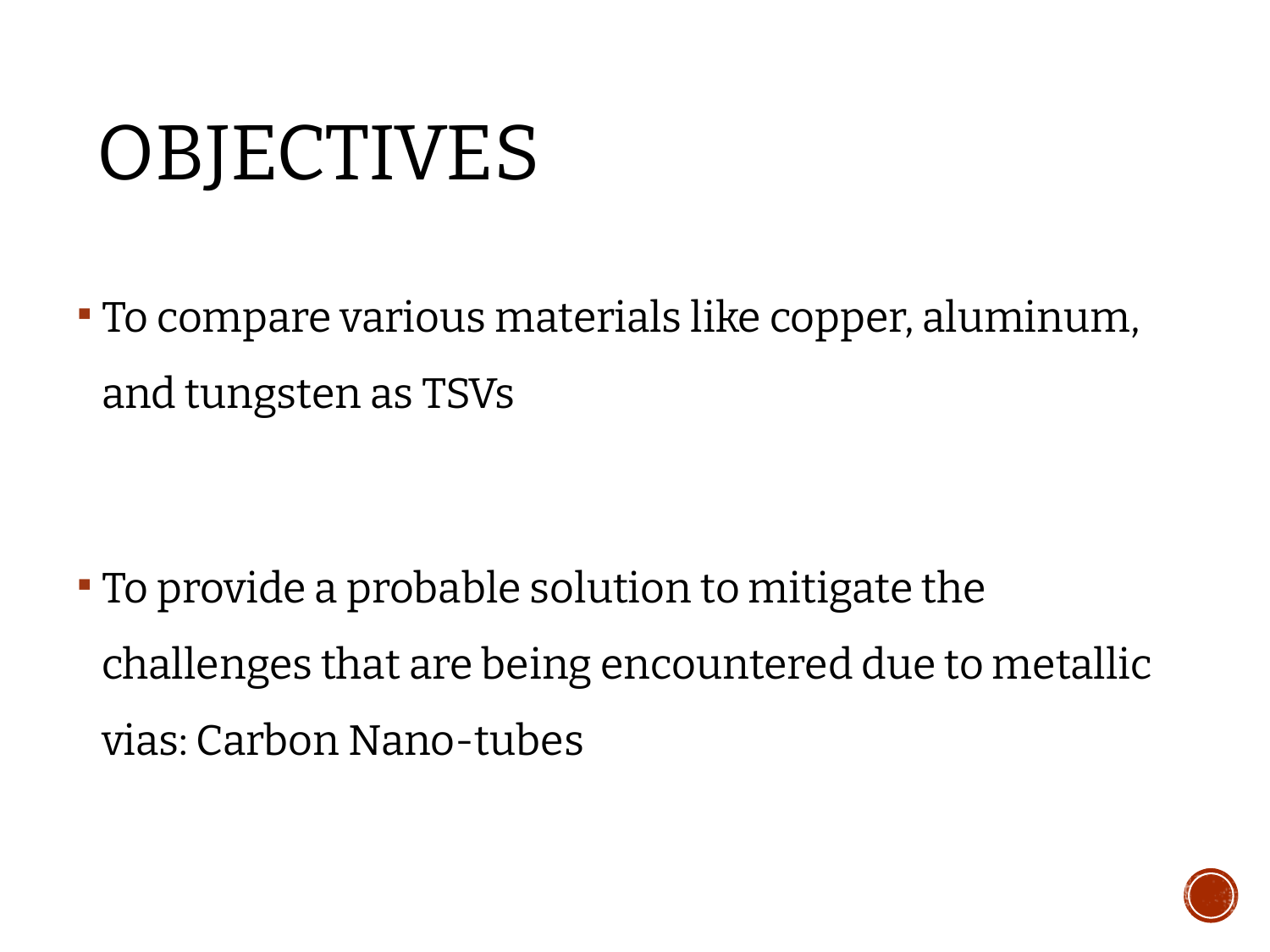

# Objective
OBJECTIVES
To compare various materials like copper, aluminum, and tungsten as TSVs

To provide a probable solution to mitigate the challenges that are being encountered due to metallic vias: Carbon Nano-tubes